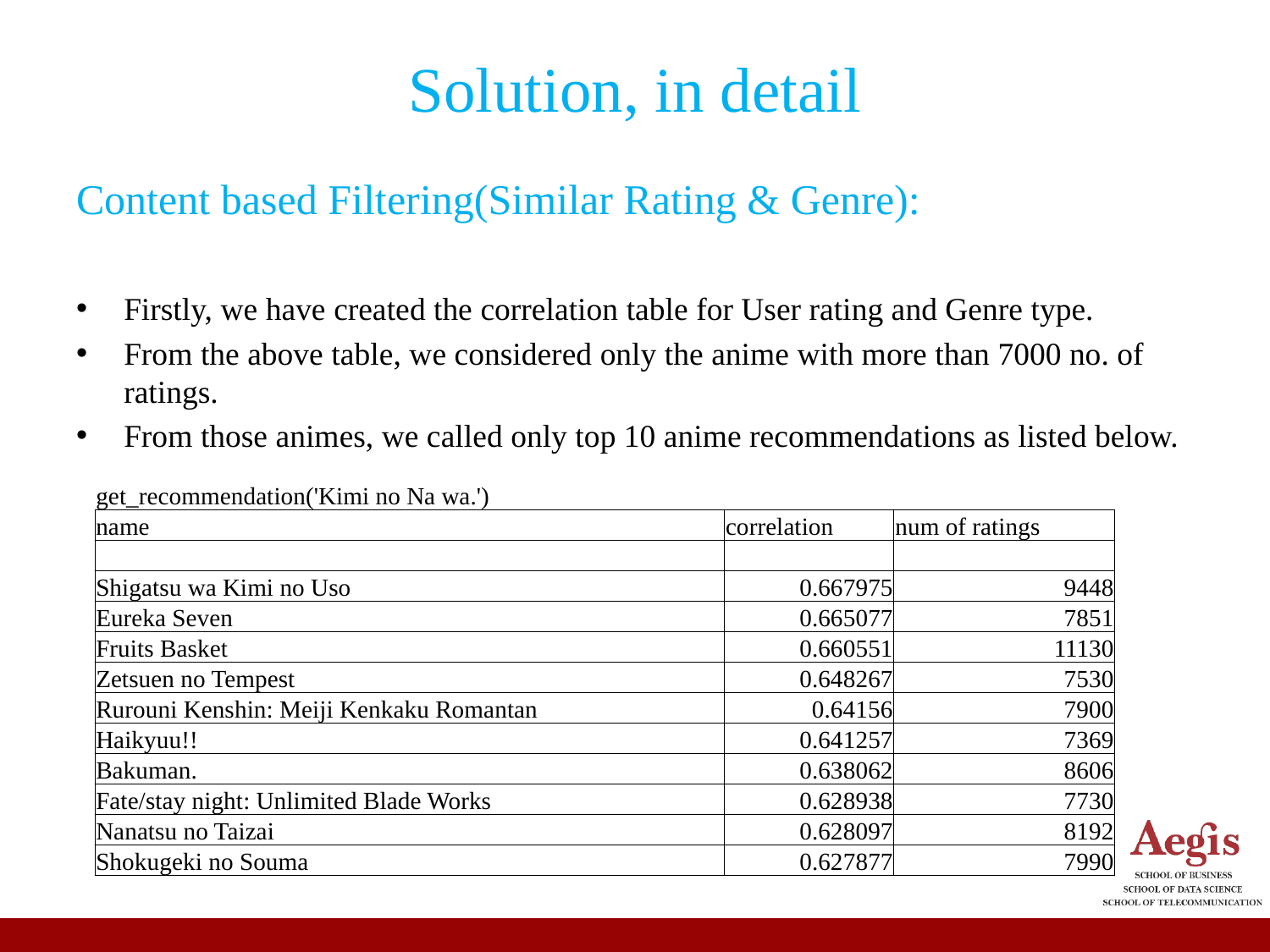

# Solution, in detail
Content based Filtering(Similar Rating & Genre):

Firstly, we have created the correlation table for User rating and Genre type.
From the above table, we considered only the anime with more than 7000 no. of ratings.
From those animes, we called only top 10 anime recommendations as listed below.
| get\_recommendation('Kimi no Na wa.') |  |  |
| --- | --- | --- |
| name | correlation | num of ratings |
|  |  |  |
| Shigatsu wa Kimi no Uso | 0.667975 | 9448 |
| Eureka Seven | 0.665077 | 7851 |
| Fruits Basket | 0.660551 | 11130 |
| Zetsuen no Tempest | 0.648267 | 7530 |
| Rurouni Kenshin: Meiji Kenkaku Romantan | 0.64156 | 7900 |
| Haikyuu!! | 0.641257 | 7369 |
| Bakuman. | 0.638062 | 8606 |
| Fate/stay night: Unlimited Blade Works | 0.628938 | 7730 |
| Nanatsu no Taizai | 0.628097 | 8192 |
| Shokugeki no Souma | 0.627877 | 7990 |